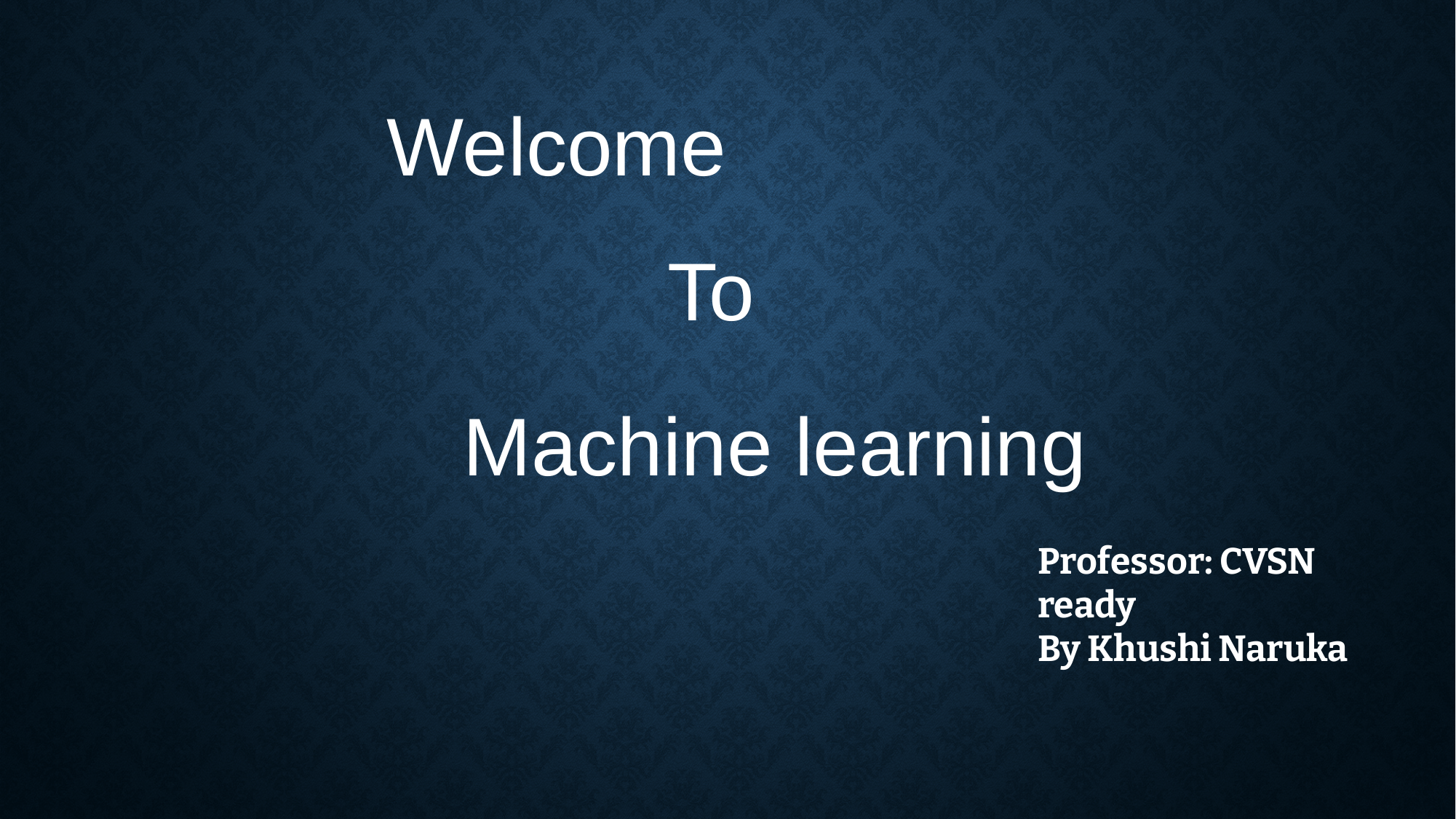

Welcome
To
Machine learning
Professor: CVSN ready
By Khushi Naruka